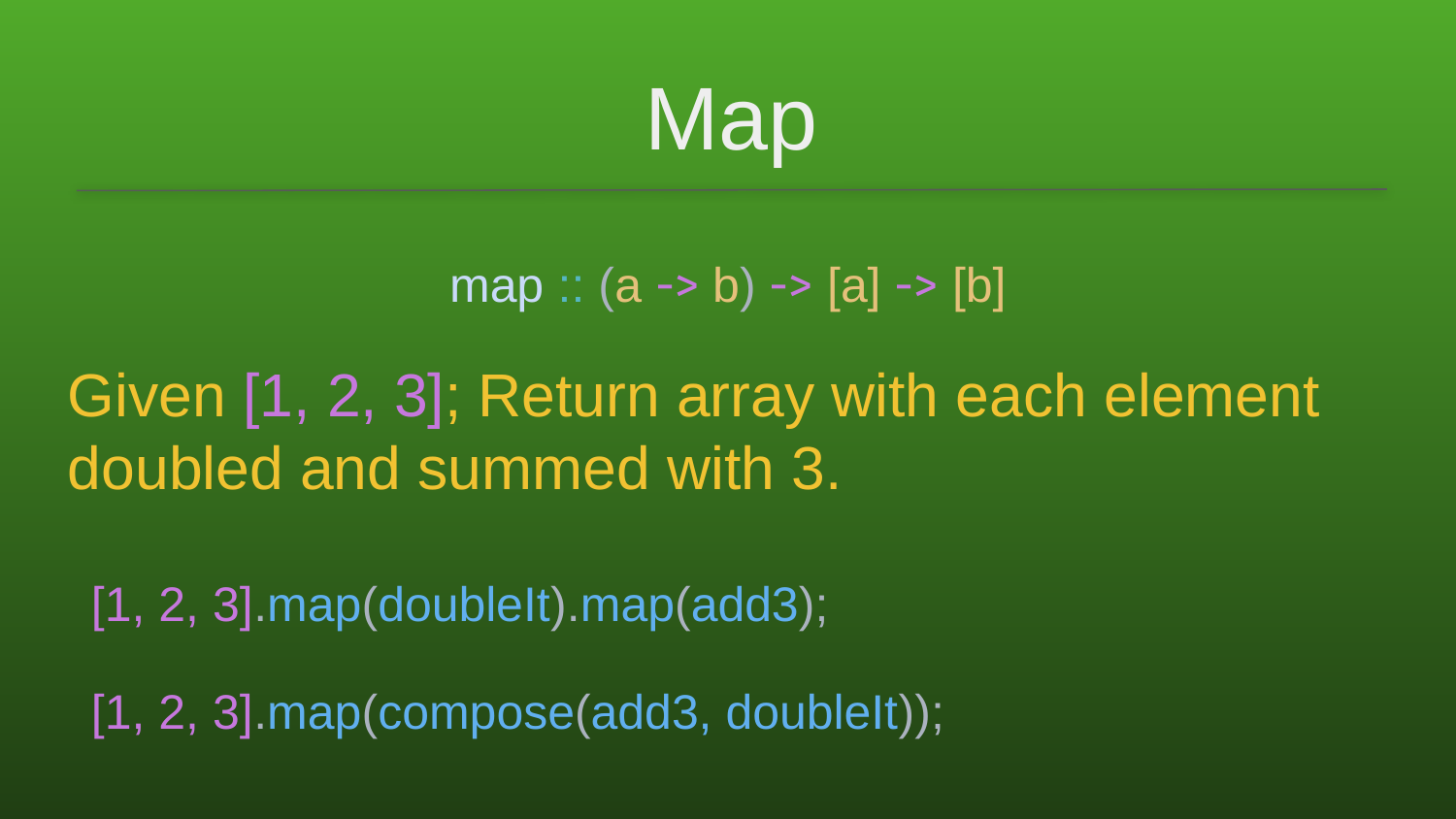

# Map
map :: (a -> b) -> [a] -> [b]
Given [1, 2, 3]; Return array with each element doubled and summed with 3.
[1, 2, 3].map(doubleIt).map(add3);
[1, 2, 3].map(compose(add3, doubleIt));